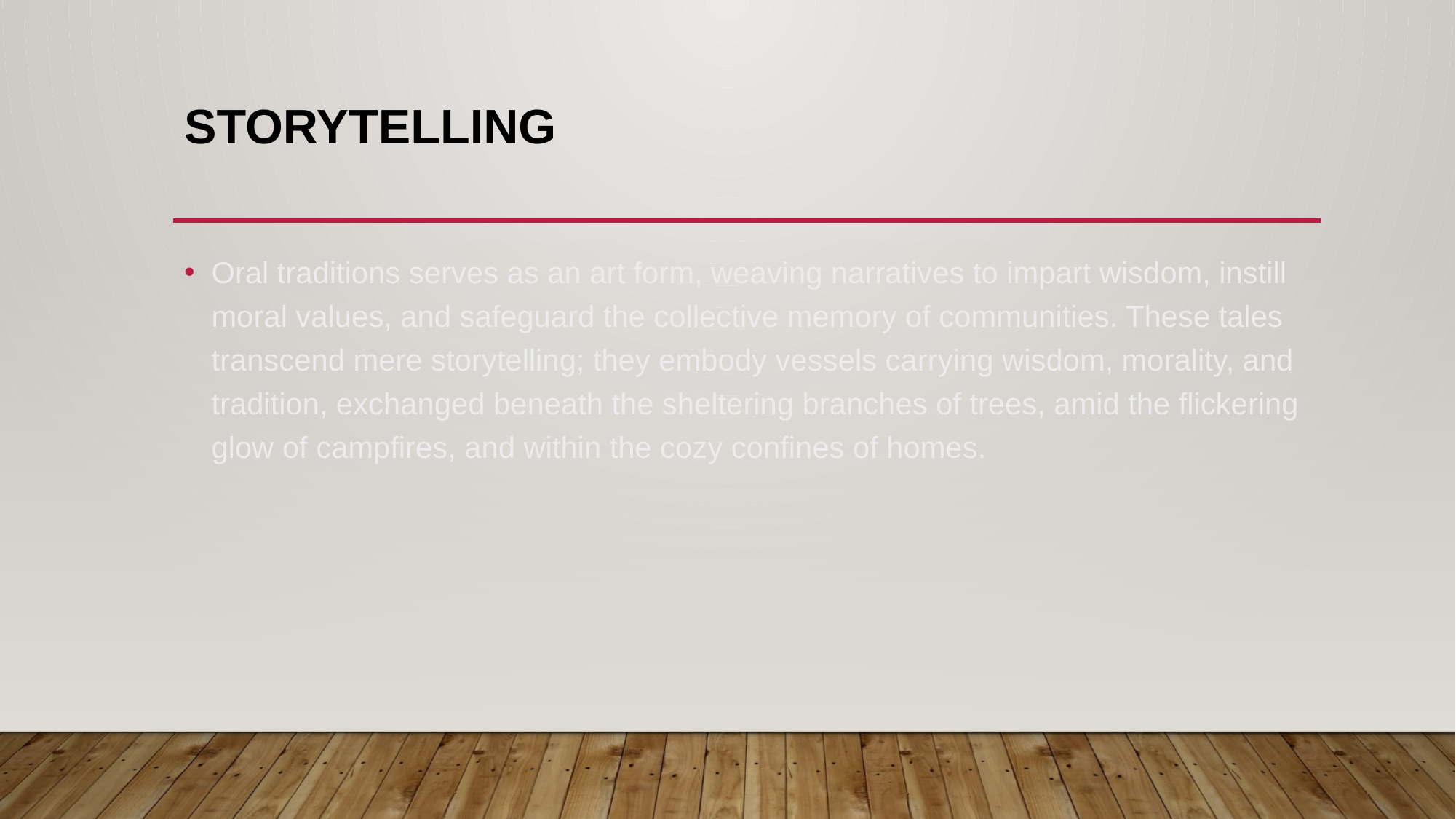

# Storytelling
Oral traditions serves as an art form, weaving narratives to impart wisdom, instill moral values, and safeguard the collective memory of communities. These tales transcend mere storytelling; they embody vessels carrying wisdom, morality, and tradition, exchanged beneath the sheltering branches of trees, amid the flickering glow of campfires, and within the cozy confines of homes.